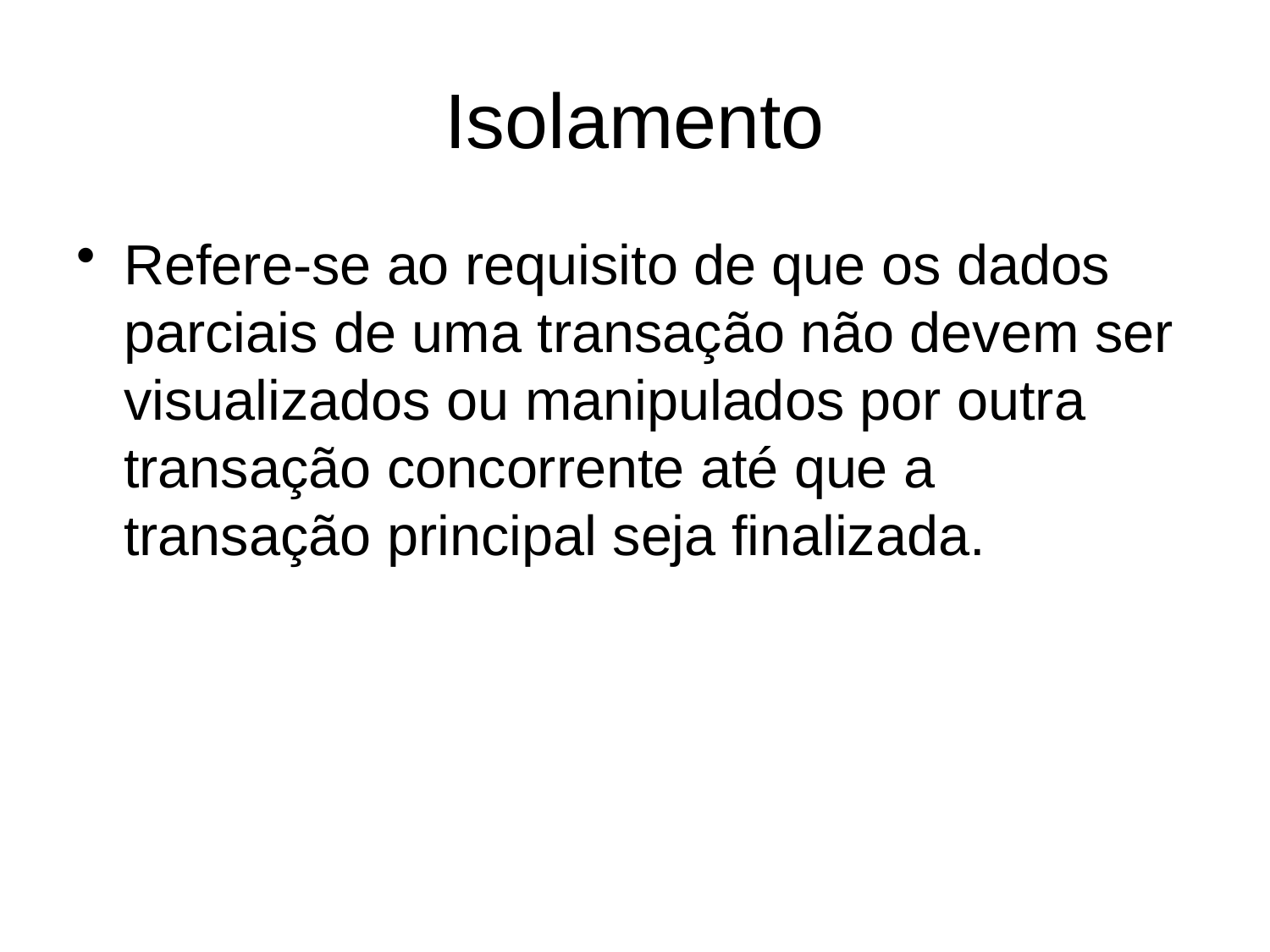

# Isolamento
Refere-se ao requisito de que os dados parciais de uma transação não devem ser visualizados ou manipulados por outra transação concorrente até que a transação principal seja finalizada.